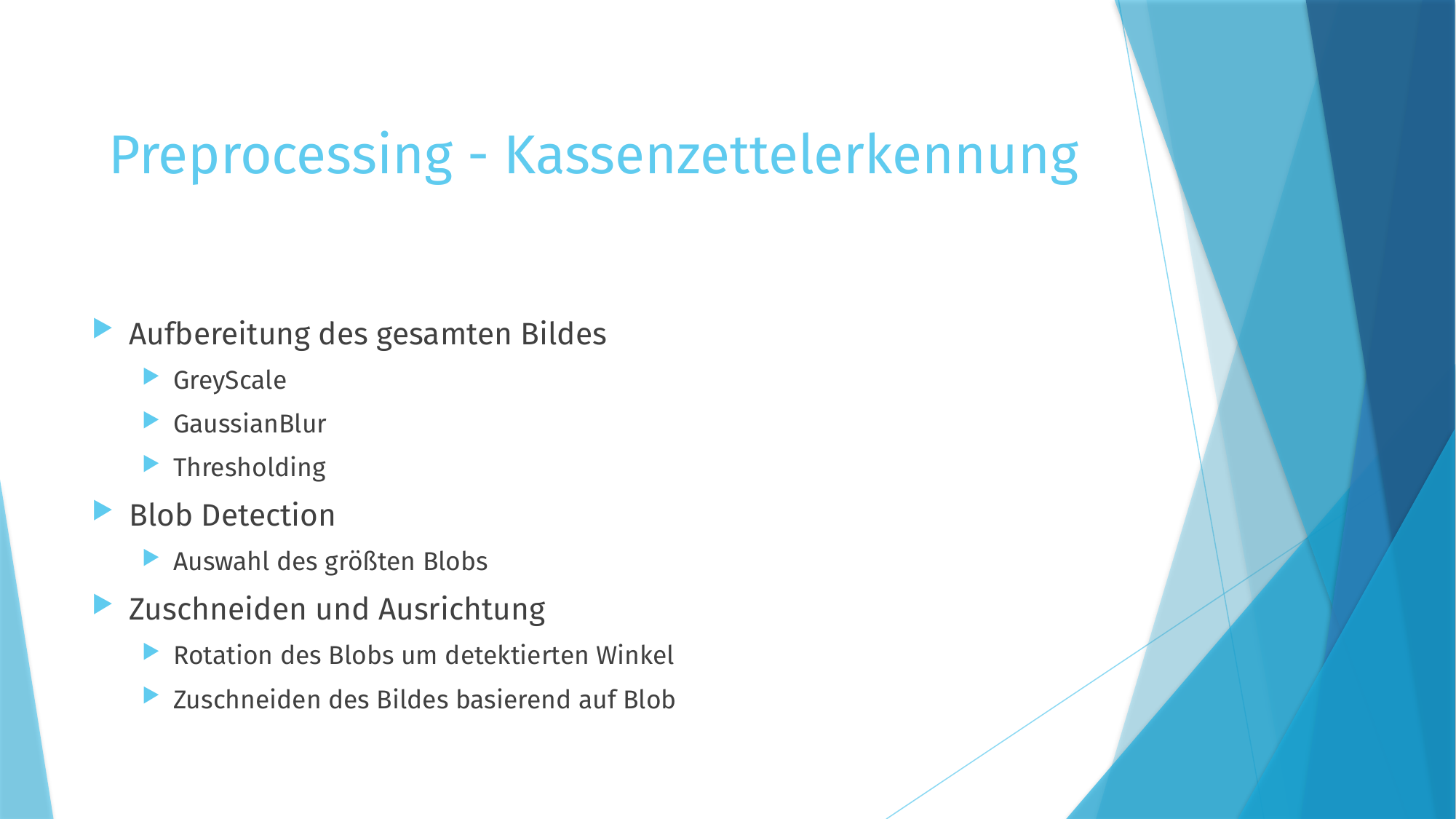

# Preprocessing - Kassenzettelerkennung

Aufbereitung des gesamten Bildes
GreyScale
GaussianBlur
Thresholding
Blob Detection
Auswahl des größten Blobs
Zuschneiden und Ausrichtung
Rotation des Blobs um detektierten Winkel
Zuschneiden des Bildes basierend auf Blob